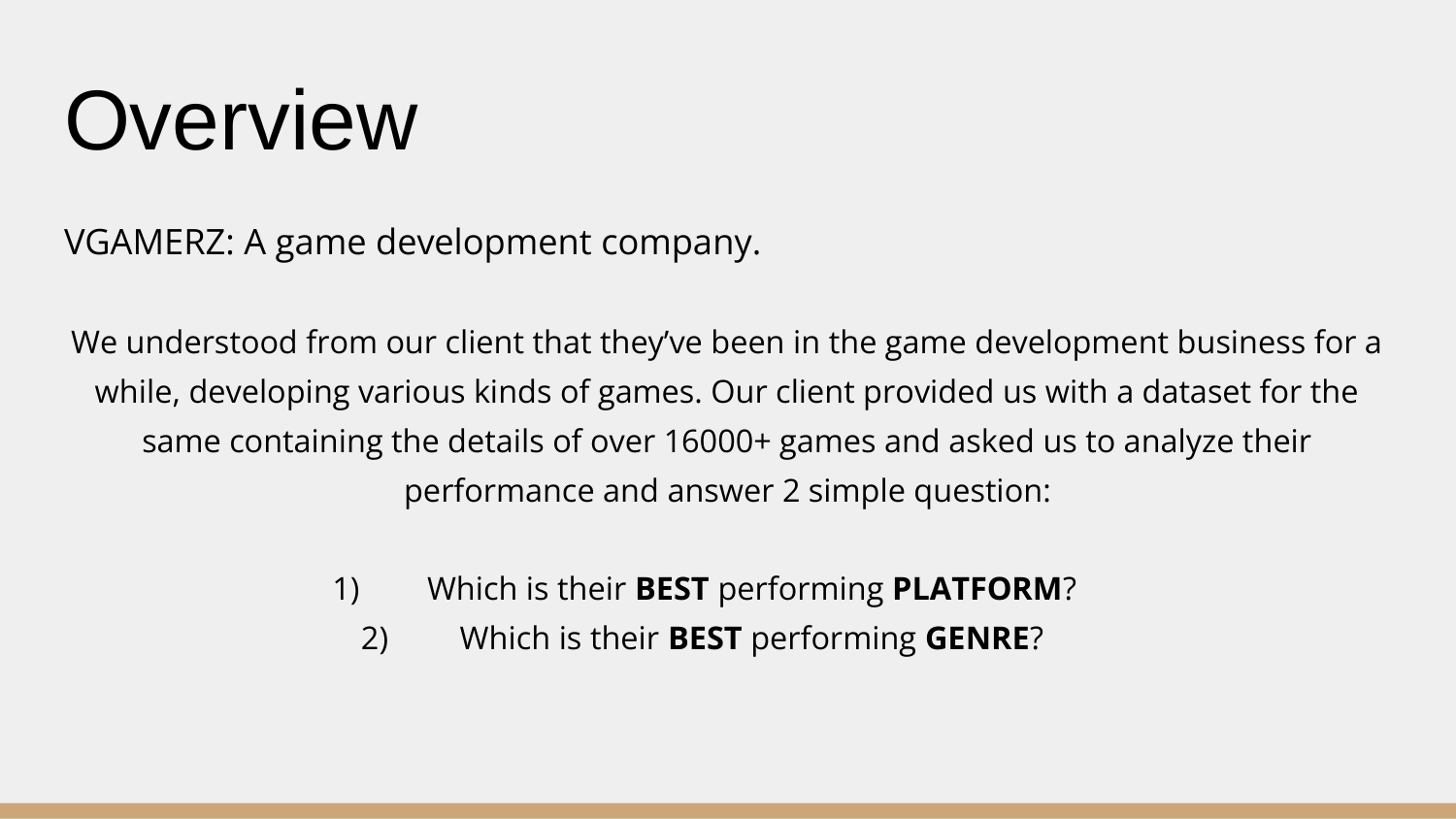

# Overview
VGAMERZ: A game development company.

We understood from our client that they’ve been in the game development business for a while, developing various kinds of games. Our client provided us with a dataset for the same containing the details of over 16000+ games and asked us to analyze their performance and answer 2 simple question:
Which is their BEST performing PLATFORM?
Which is their BEST performing GENRE?